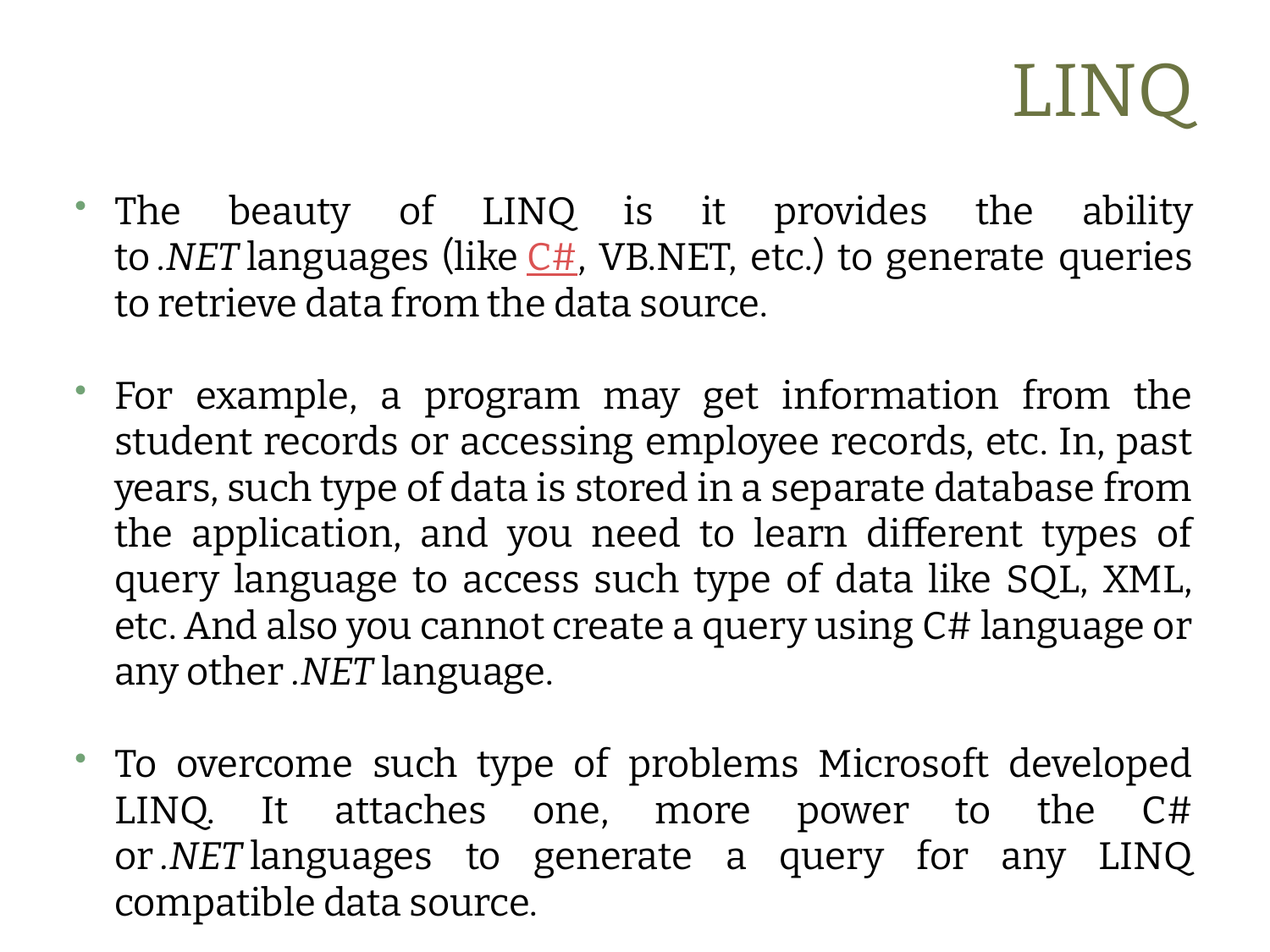

# LINQ
The beauty of LINQ is it provides the ability to .NET languages (like C#, VB.NET, etc.) to generate queries to retrieve data from the data source.

For example, a program may get information from the student records or accessing employee records, etc. In, past years, such type of data is stored in a separate database from the application, and you need to learn different types of query language to access such type of data like SQL, XML, etc. And also you cannot create a query using C# language or any other .NET language.

To overcome such type of problems Microsoft developed LINQ. It attaches one, more power to the C# or .NET languages to generate a query for any LINQ compatible data source.